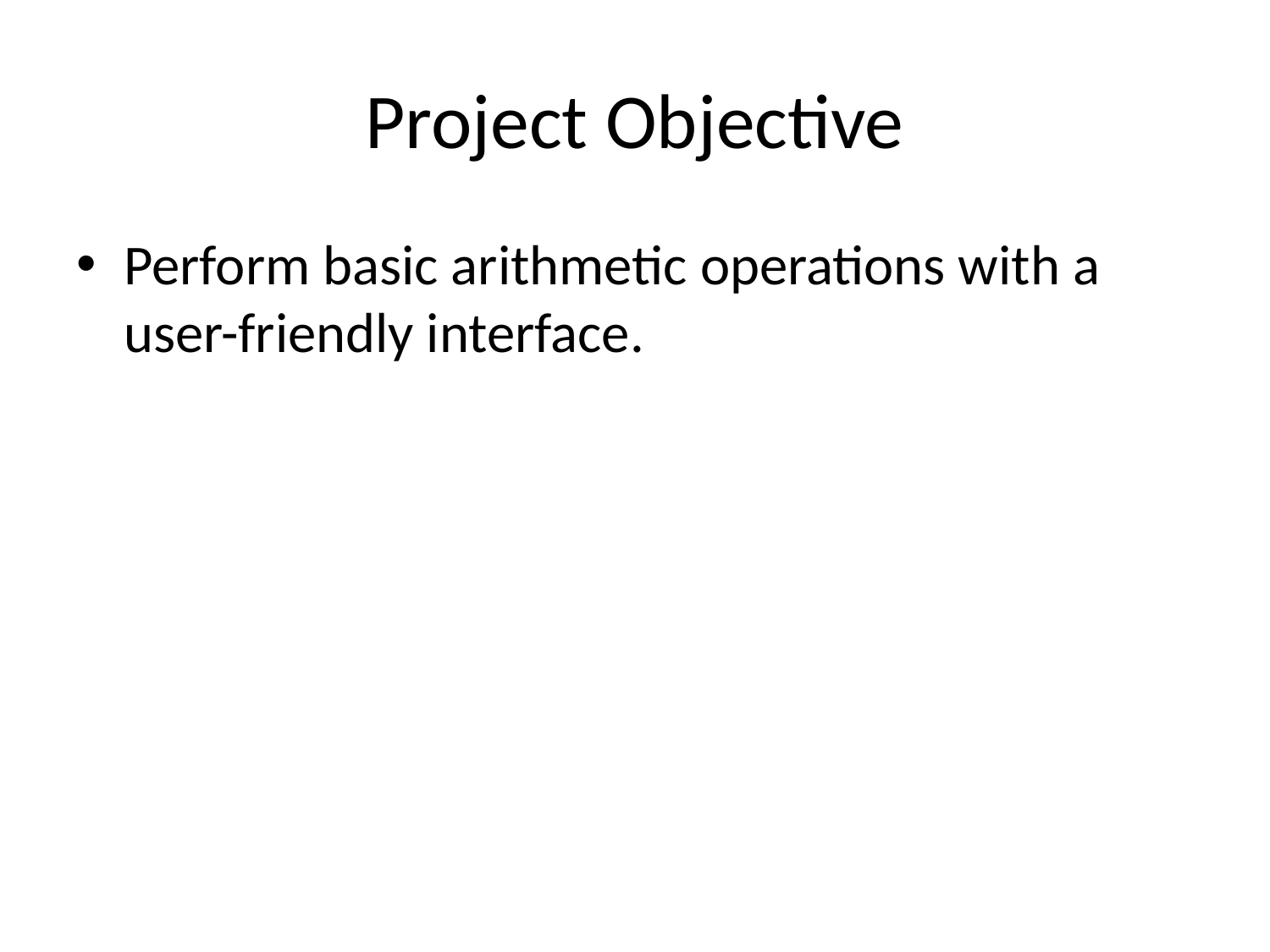

# Project Objective
Perform basic arithmetic operations with a user-friendly interface.